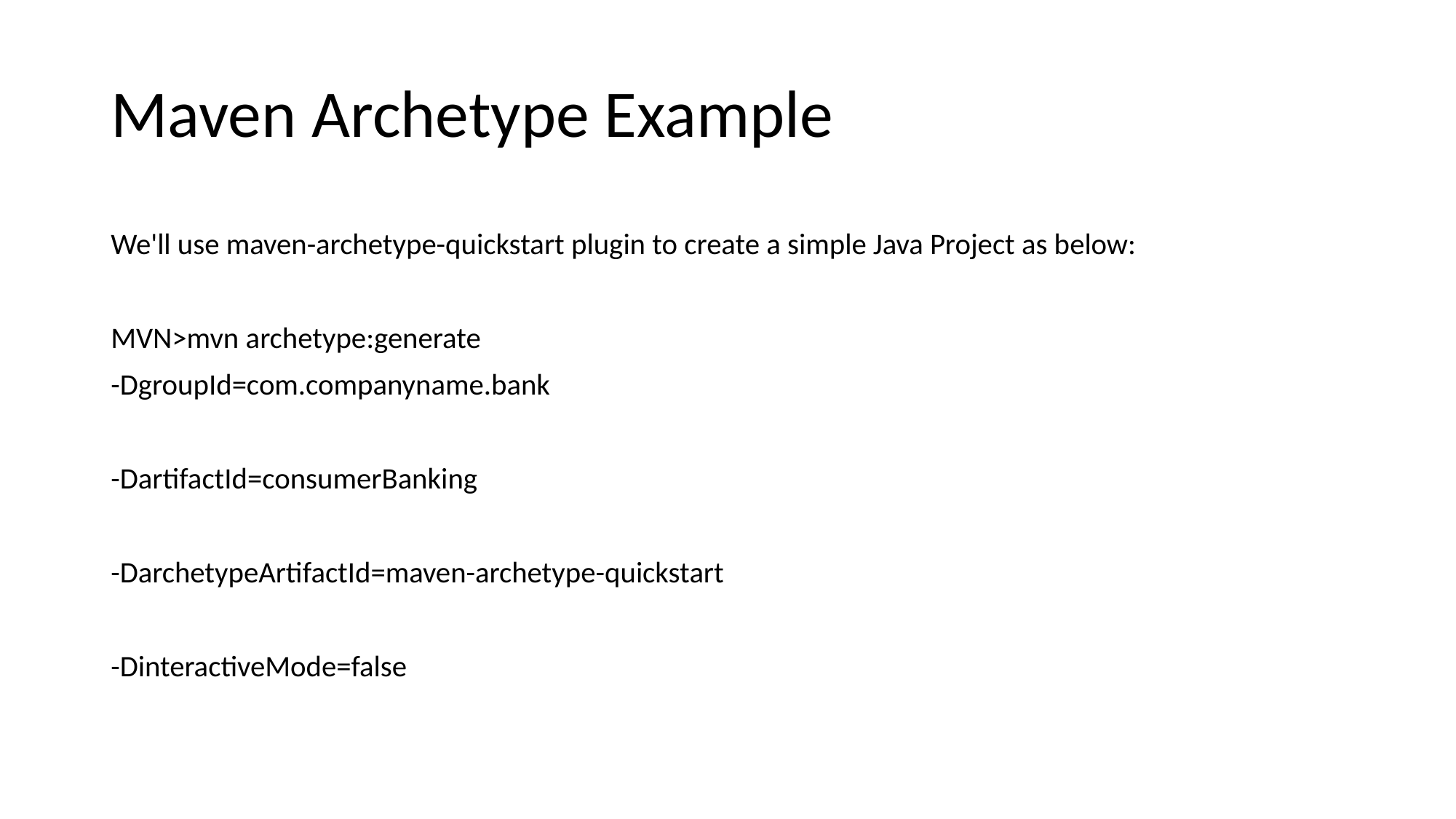

# Maven Archetype Example

We'll use maven-archetype-quickstart plugin to create a simple Java Project as below:

MVN>mvn archetype:generate
-DgroupId=com.companyname.bank

-DartifactId=consumerBanking

-DarchetypeArtifactId=maven-archetype-quickstart

-DinteractiveMode=false